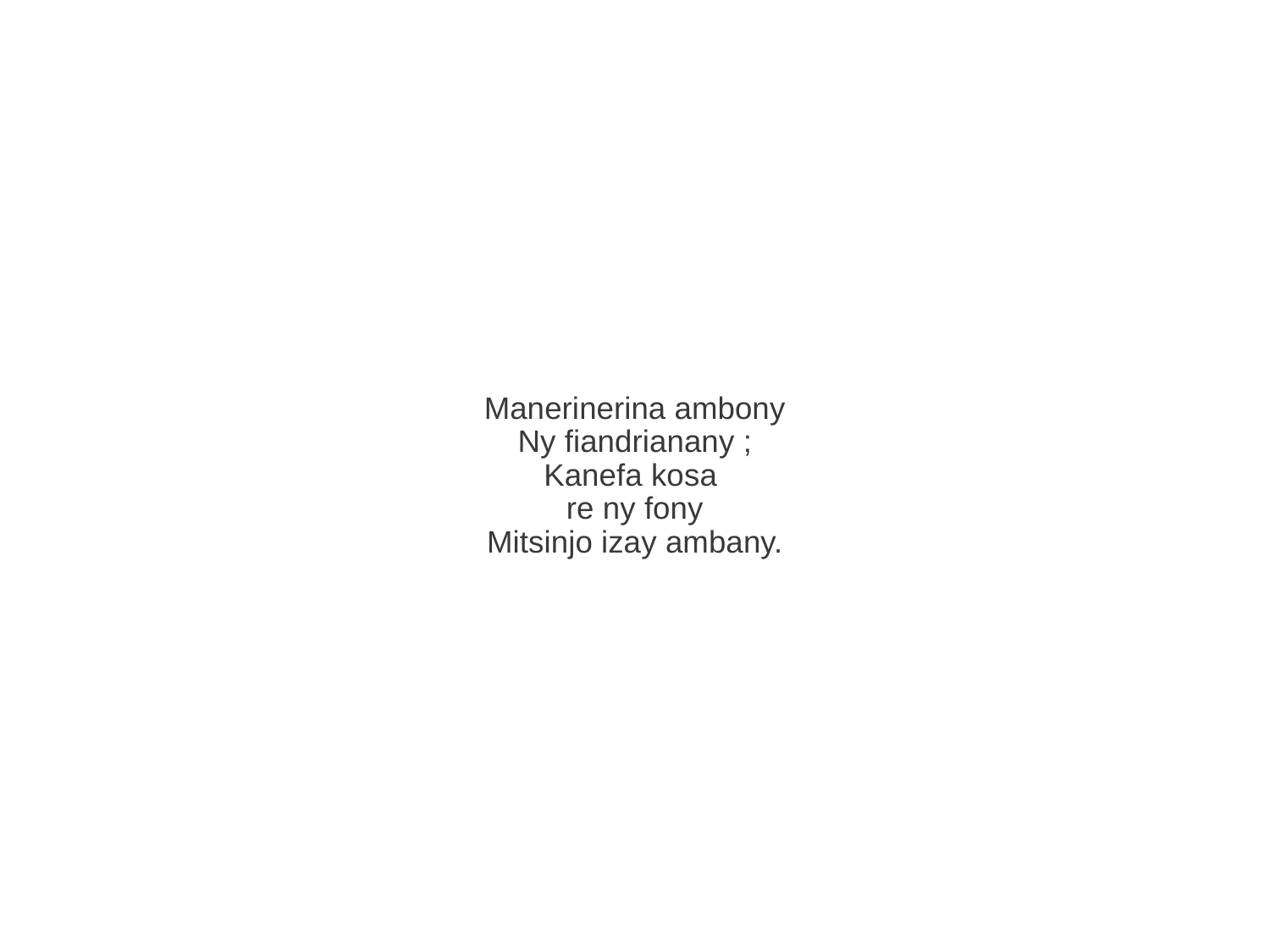

Manerinerina ambony
Ny fiandrianany ;
Kanefa kosa
re ny fony
Mitsinjo izay ambany.